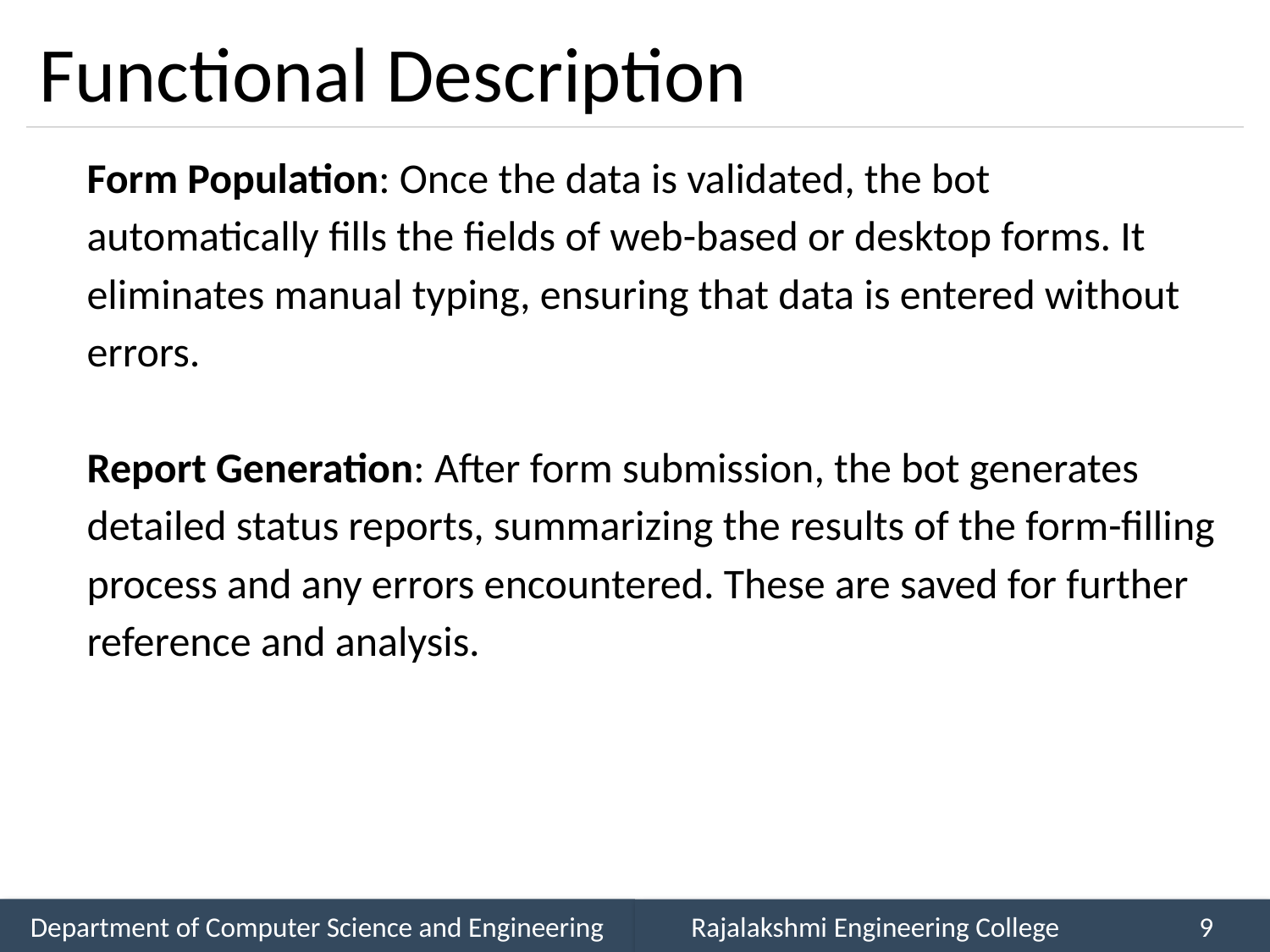

# Functional Description
Form Population: Once the data is validated, the bot automatically fills the fields of web-based or desktop forms. It eliminates manual typing, ensuring that data is entered without errors.

Report Generation: After form submission, the bot generates detailed status reports, summarizing the results of the form-filling process and any errors encountered. These are saved for further reference and analysis.